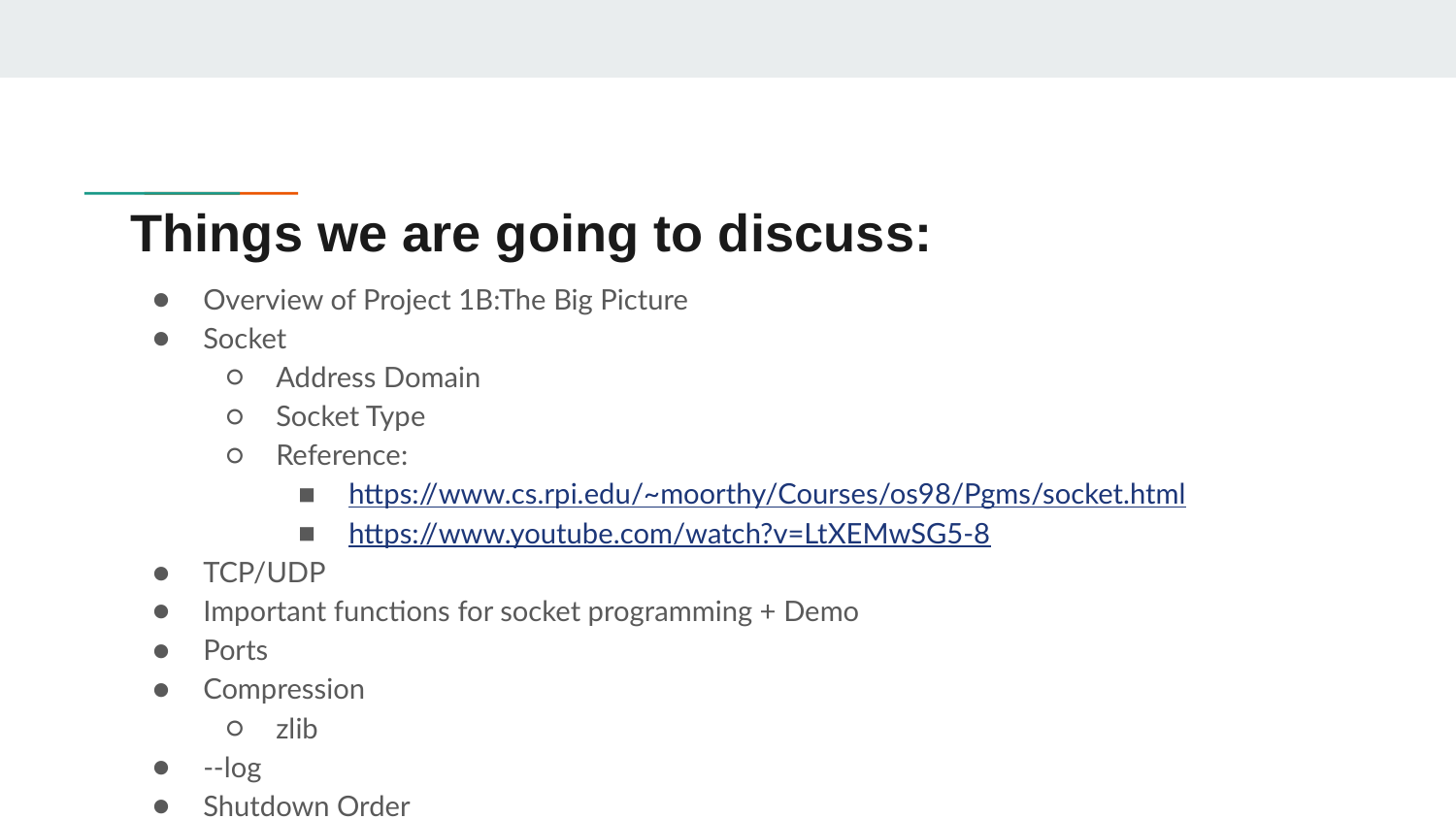

# Things we are going to discuss:
Overview of Project 1B:The Big Picture
Socket
Address Domain
Socket Type
Reference:
https://www.cs.rpi.edu/~moorthy/Courses/os98/Pgms/socket.html
https://www.youtube.com/watch?v=LtXEMwSG5-8
TCP/UDP
Important functions for socket programming + Demo
Ports
Compression
zlib
--log
Shutdown Order